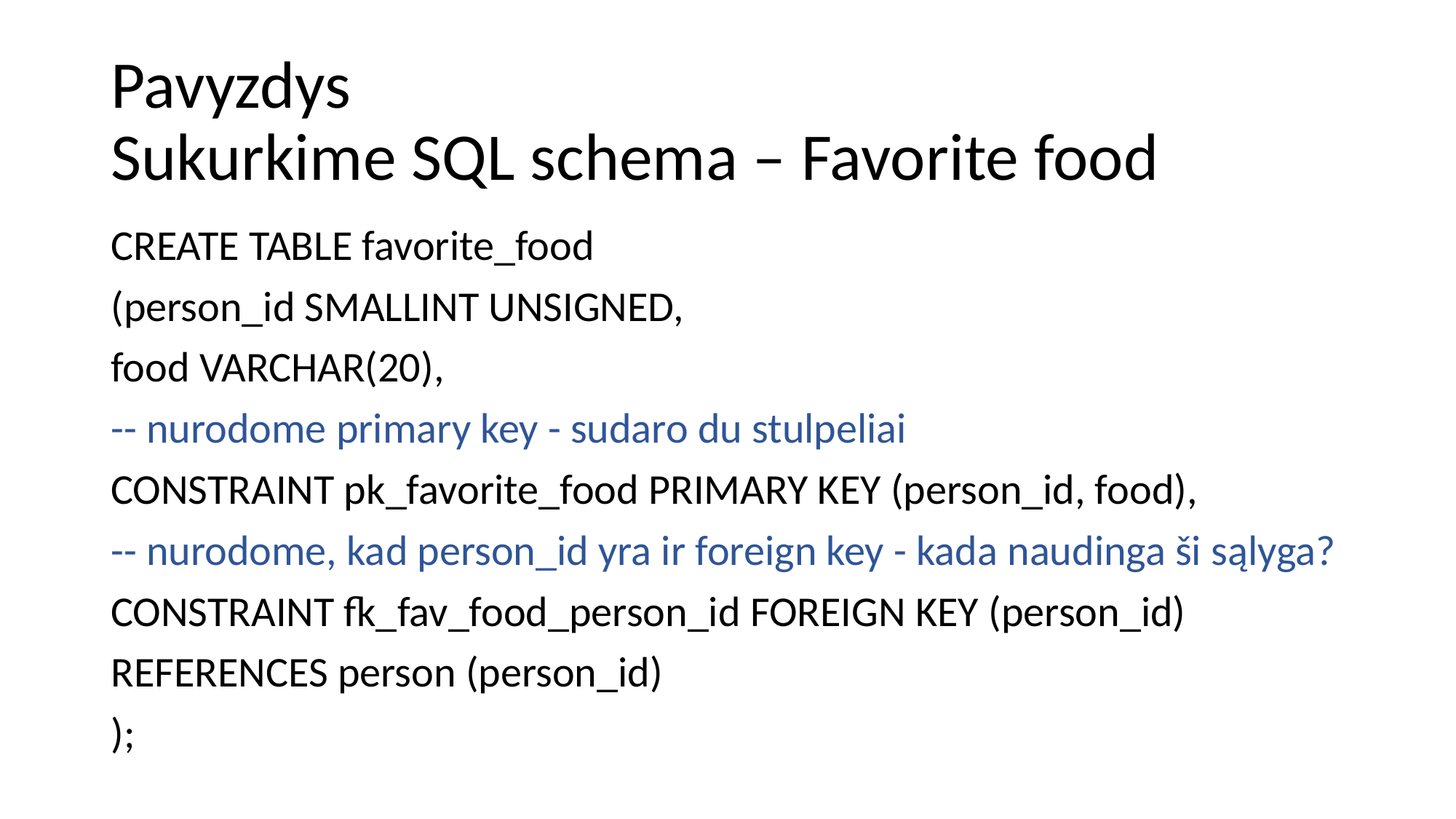

# Pavyzdys Sukurkime SQL schema – Favorite food
CREATE TABLE favorite_food
(person_id SMALLINT UNSIGNED,
food VARCHAR(20),
-- nurodome primary key - sudaro du stulpeliai
CONSTRAINT pk_favorite_food PRIMARY KEY (person_id, food),
-- nurodome, kad person_id yra ir foreign key - kada naudinga ši sąlyga?
CONSTRAINT fk_fav_food_person_id FOREIGN KEY (person_id)
REFERENCES person (person_id)
);